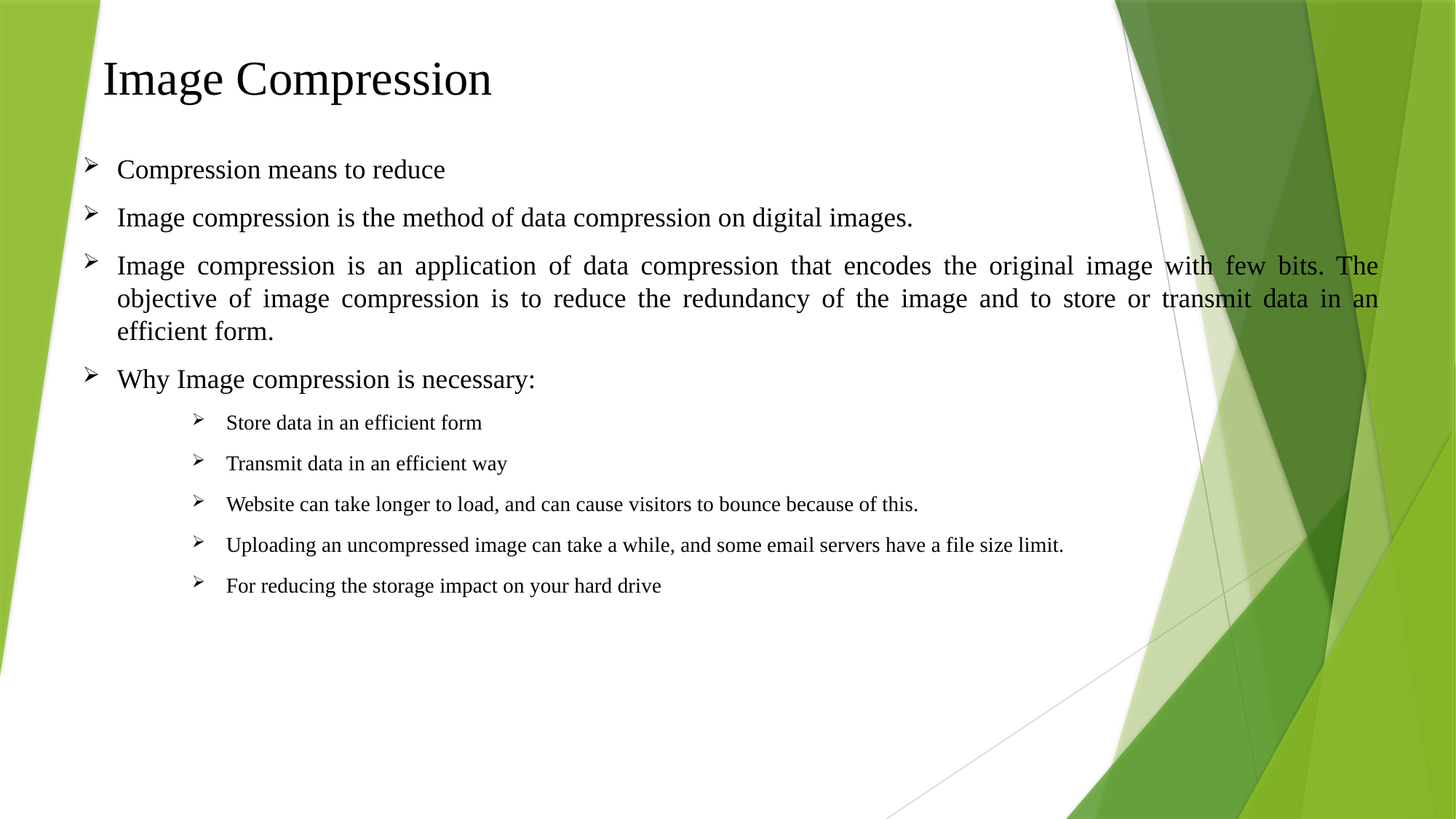

# Image Compression
Compression means to reduce
Image compression is the method of data compression on digital images.
Image compression is an application of data compression that encodes the original image with few bits. The objective of image compression is to reduce the redundancy of the image and to store or transmit data in an efficient form.
Why Image compression is necessary:
Store data in an efficient form
Transmit data in an efficient way
Website can take longer to load, and can cause visitors to bounce because of this.
Uploading an uncompressed image can take a while, and some email servers have a file size limit.
For reducing the storage impact on your hard drive